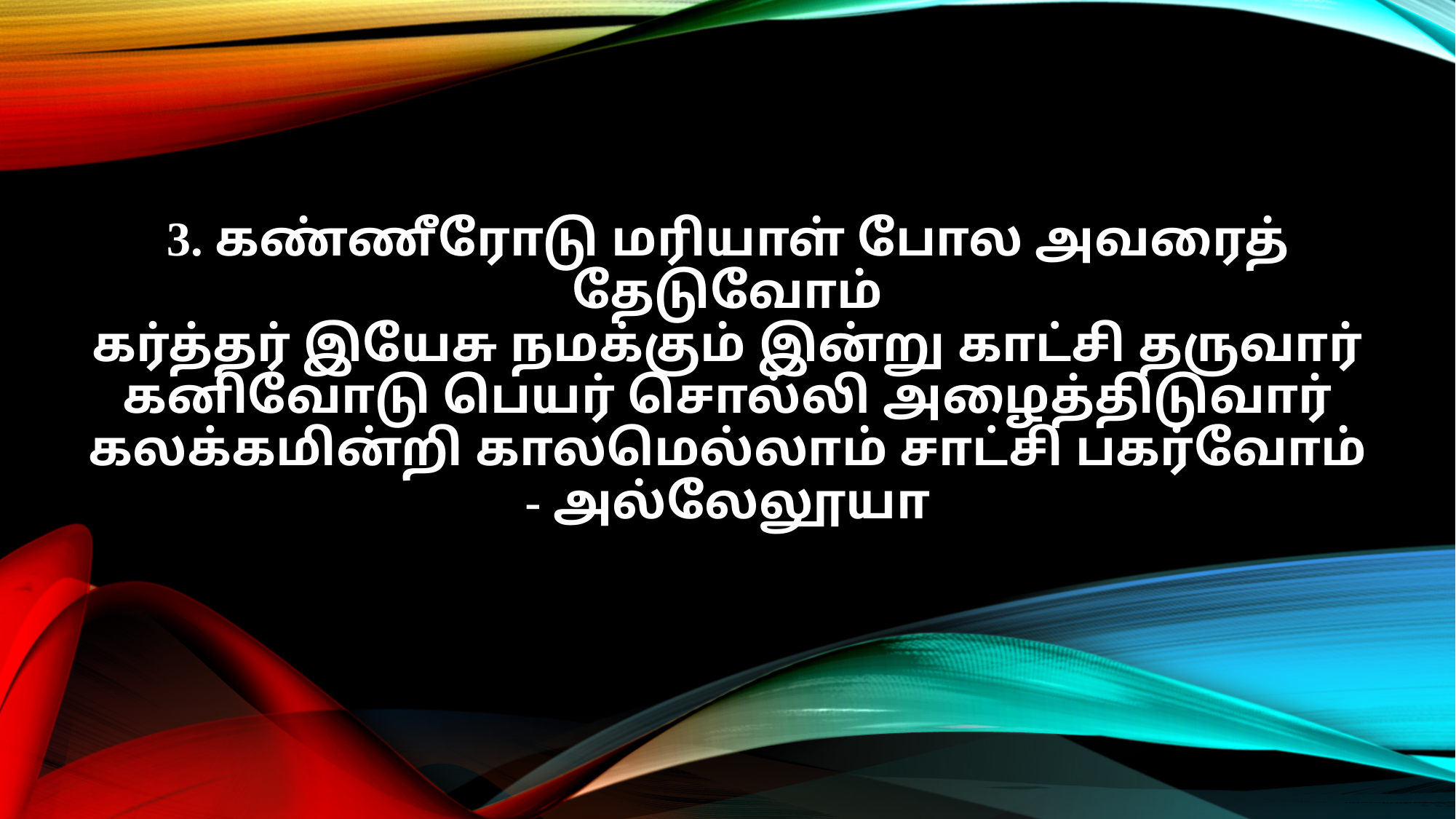

3. கண்ணீரோடு மரியாள் போல அவரைத் தேடுவோம்
கர்த்தர் இயேசு நமக்கும் இன்று காட்சி தருவார்
கனிவோடு பெயர் சொல்லி அழைத்திடுவார்
கலக்கமின்றி காலமெல்லாம் சாட்சி பகர்வோம்
- அல்லேலூயா